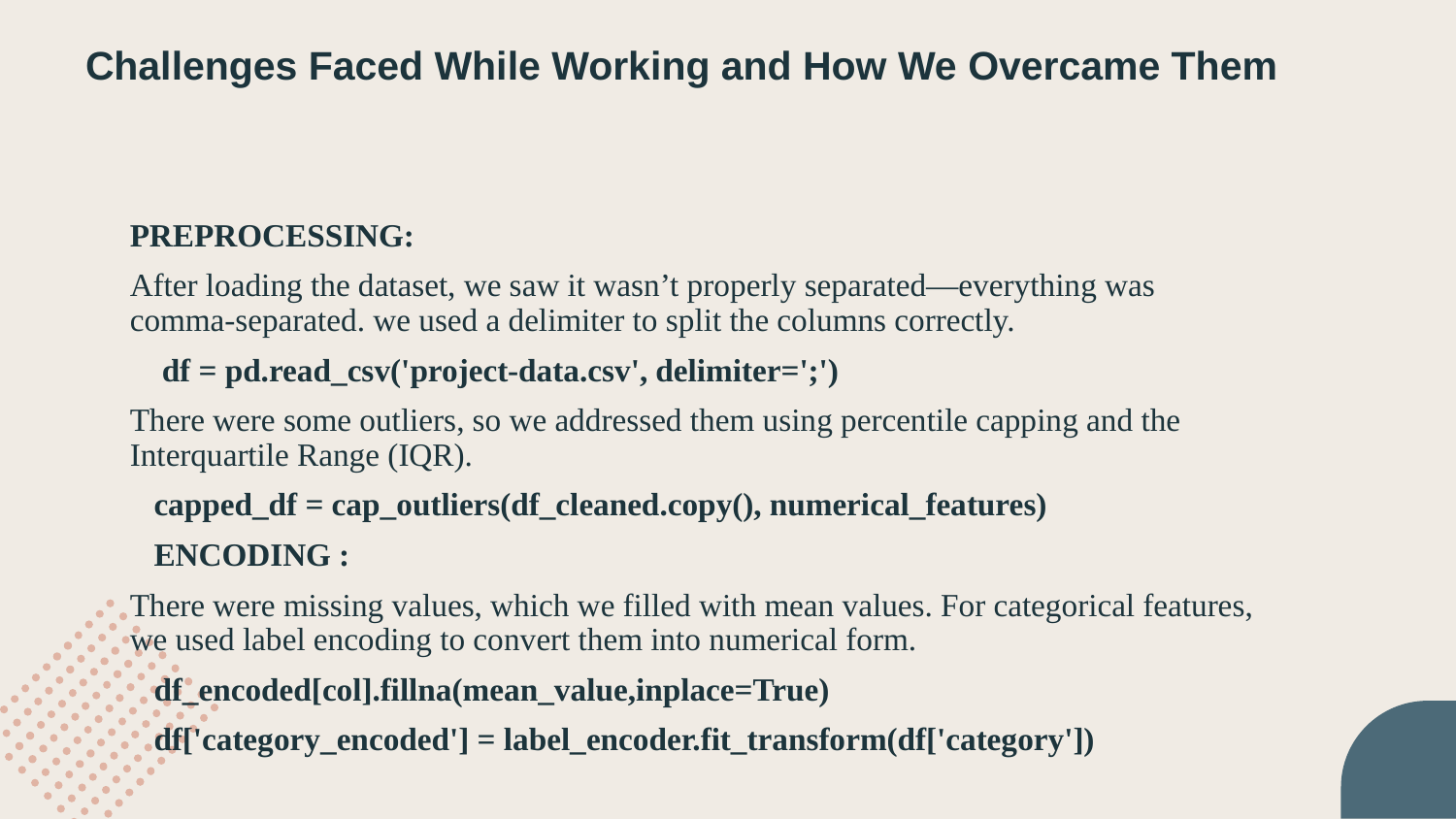

# Challenges Faced While Working and How We Overcame Them
PREPROCESSING:
After loading the dataset, we saw it wasn’t properly separated—everything was comma-separated. we used a delimiter to split the columns correctly.
    df = pd.read_csv('project-data.csv', delimiter=';')
There were some outliers, so we addressed them using percentile capping and the Interquartile Range (IQR).
   capped_df = cap_outliers(df_cleaned.copy(), numerical_features)
   ENCODING :
There were missing values, which we filled with mean values. For categorical features, we used label encoding to convert them into numerical form.
   df_encoded[col].fillna(mean_value,inplace=True)
   df['category_encoded'] = label_encoder.fit_transform(df['category'])